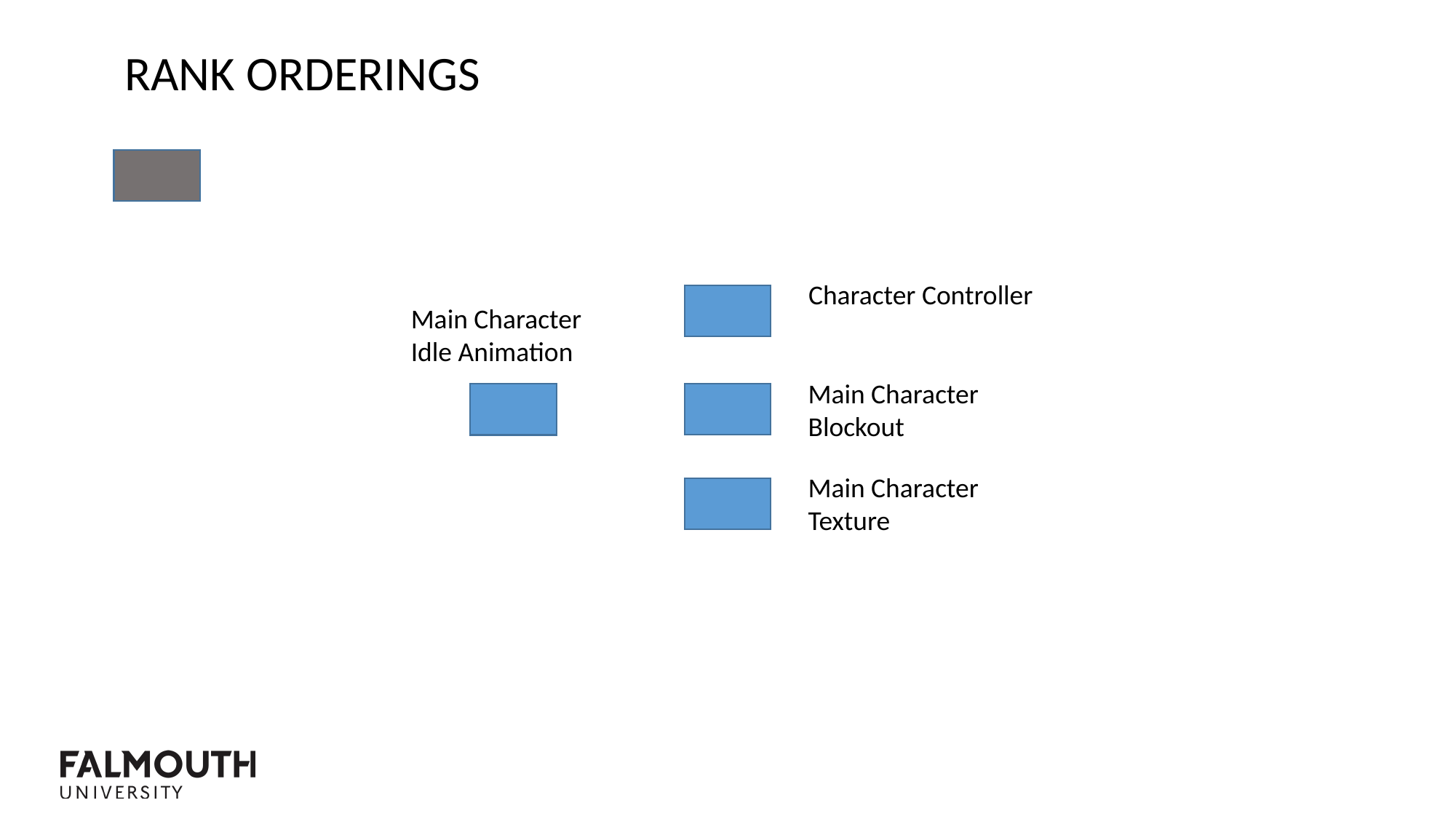

Rank Orderings

Character Controller

Main Character
Idle Animation
Main Character
Blockout

Main Character
Texture